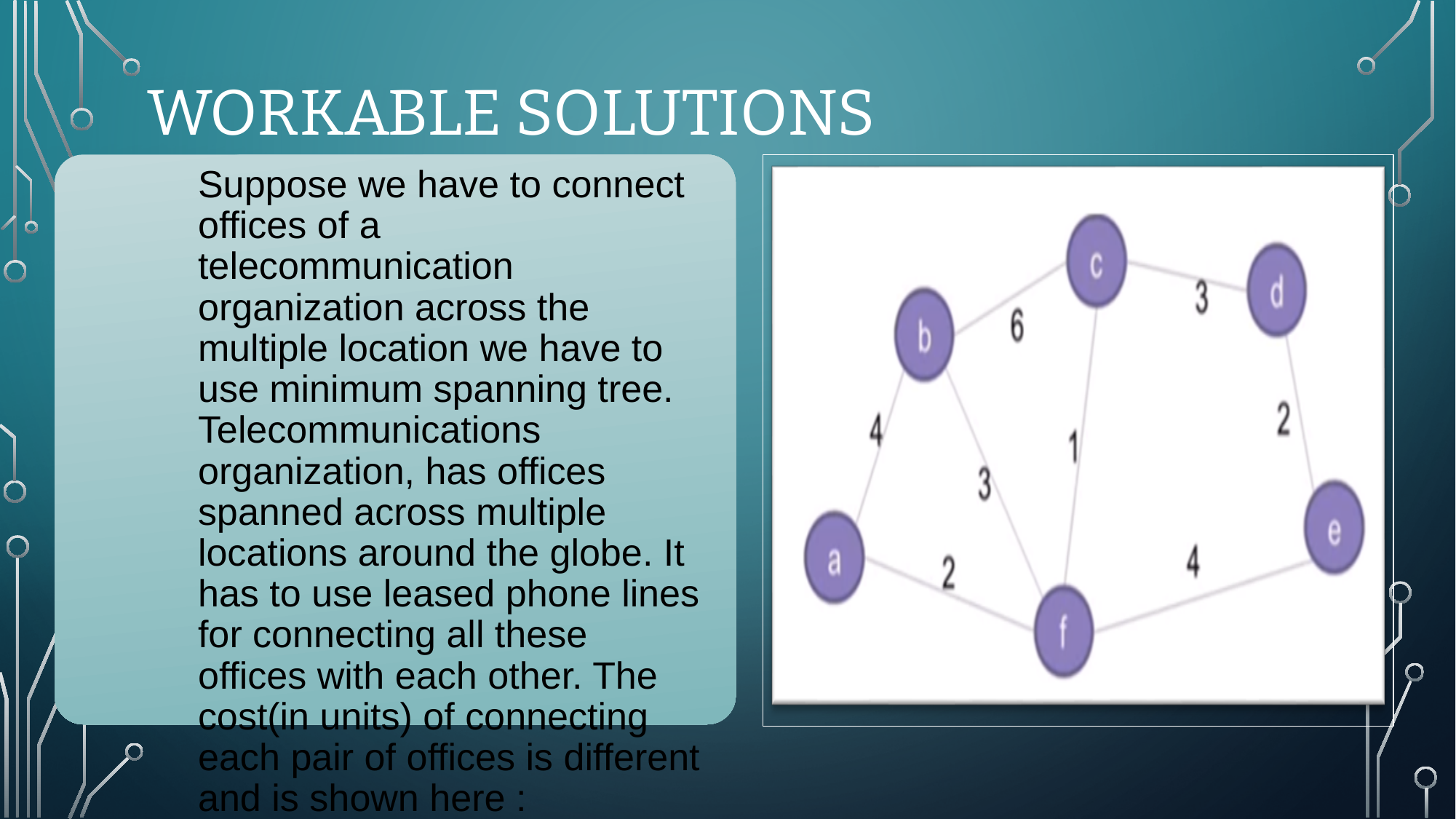

# WORKABLE SOLUTIONS

Suppose we have to connect offices of a telecommunication organization across the multiple location we have to use minimum spanning tree.  Telecommunications organization, has offices spanned across multiple locations around the globe. It has to use leased phone lines for connecting all these offices with each other. The cost(in units) of connecting each pair of offices is different and is shown here :